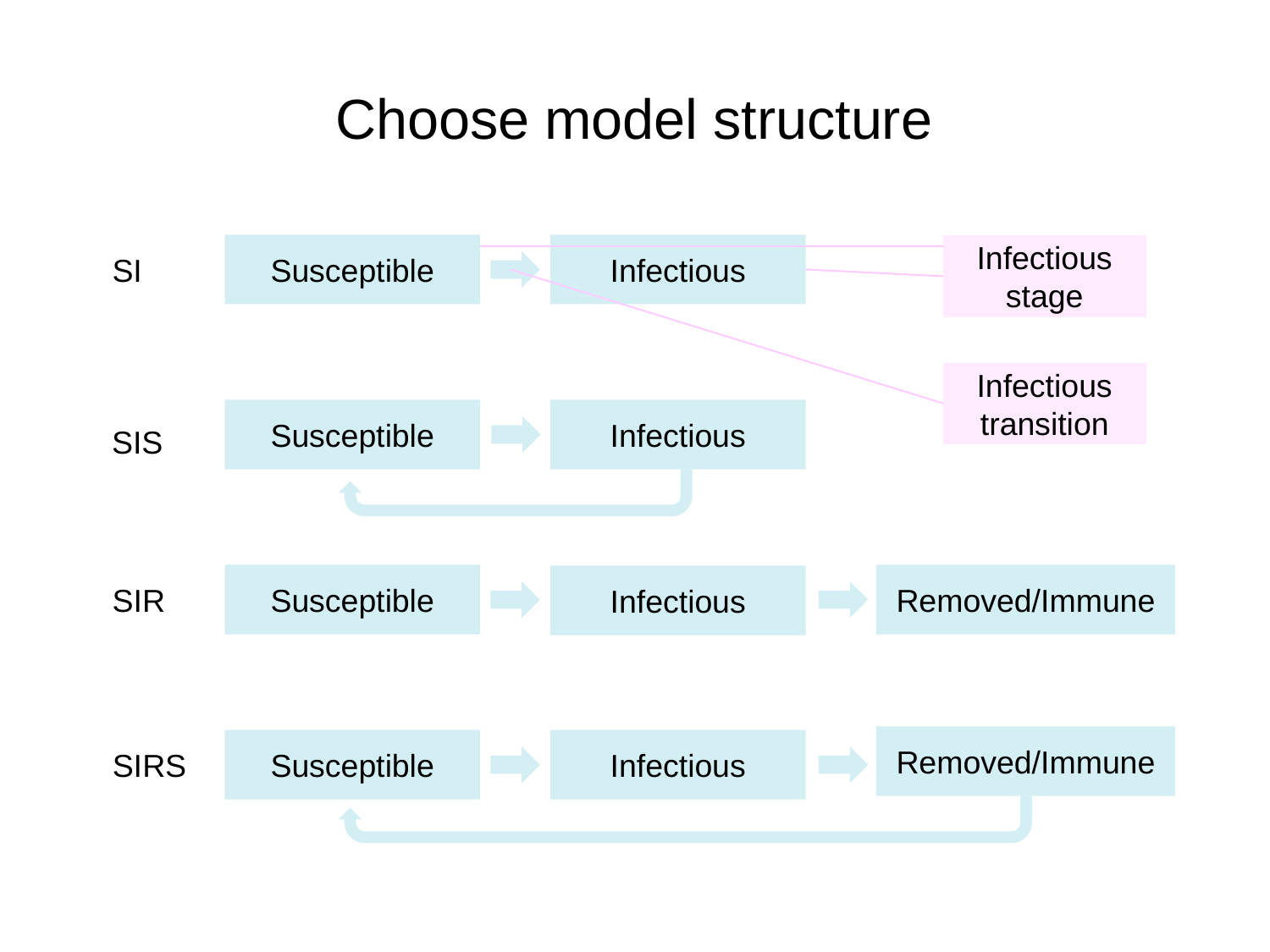

Choose model structure
Susceptible
Infectious
Infectious
stage
SI

Infectious
transition
Infectious
Susceptible
SIS

Susceptible
Removed/Immune
Infectious
SIR

Removed/Immune
Infectious
Susceptible
SIRS